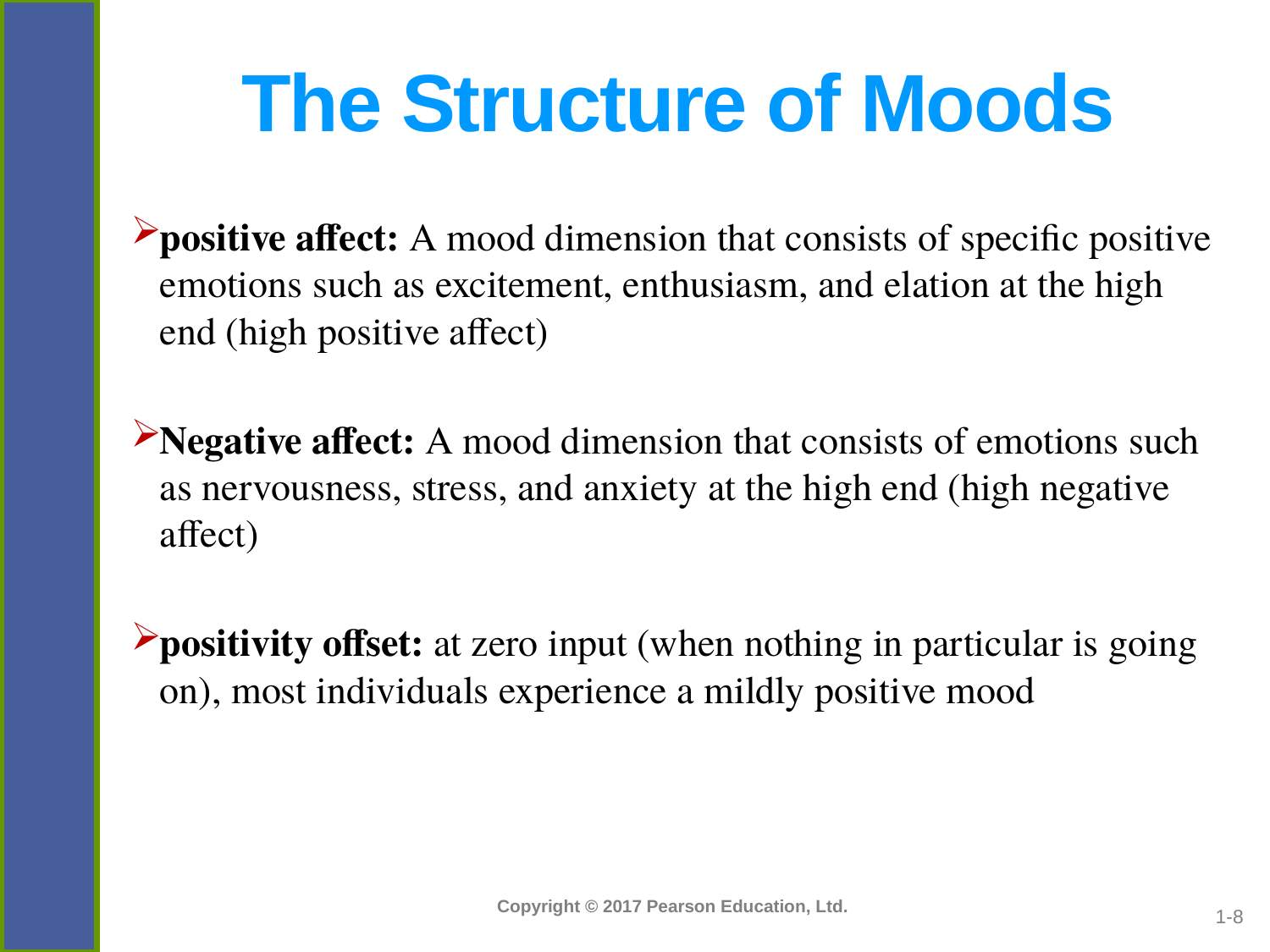

# The Structure of Moods
positive affect: A mood dimension that consists of specific positive emotions such as excitement, enthusiasm, and elation at the high end (high positive affect)

Negative affect: A mood dimension that consists of emotions such as nervousness, stress, and anxiety at the high end (high negative affect)

positivity offset: at zero input (when nothing in particular is going on), most individuals experience a mildly positive mood

1-8